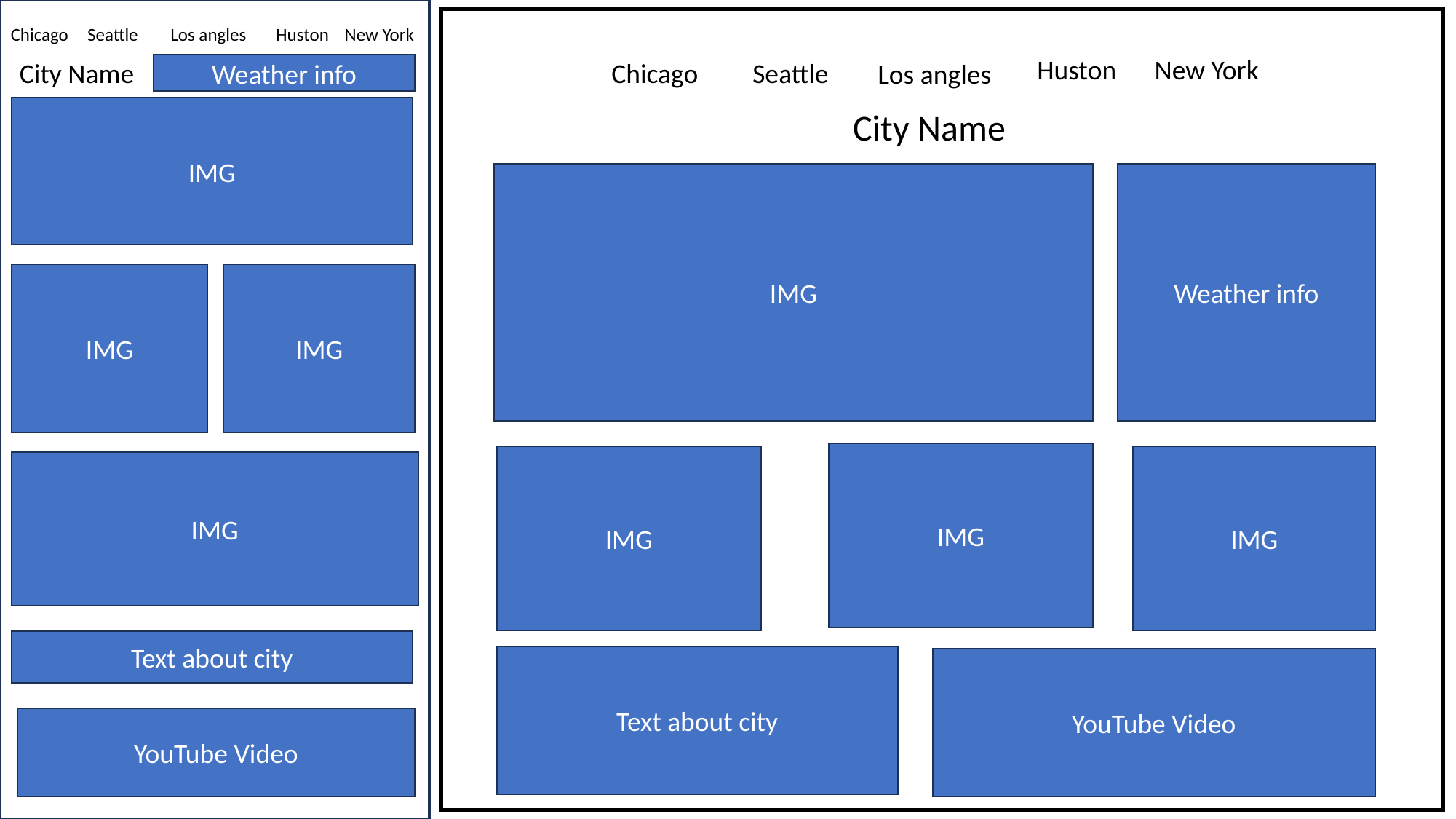

C
Chicago
Seattle
Los angles
New York
Huston
New York
Huston
City Name
Chicago
Seattle
Los angles
Weather info
IMG
City Name
IMG
Weather info
IMG
IMG
IMG
IMG
IMG
IMG
Text about city
Text about city
YouTube Video
YouTube Video